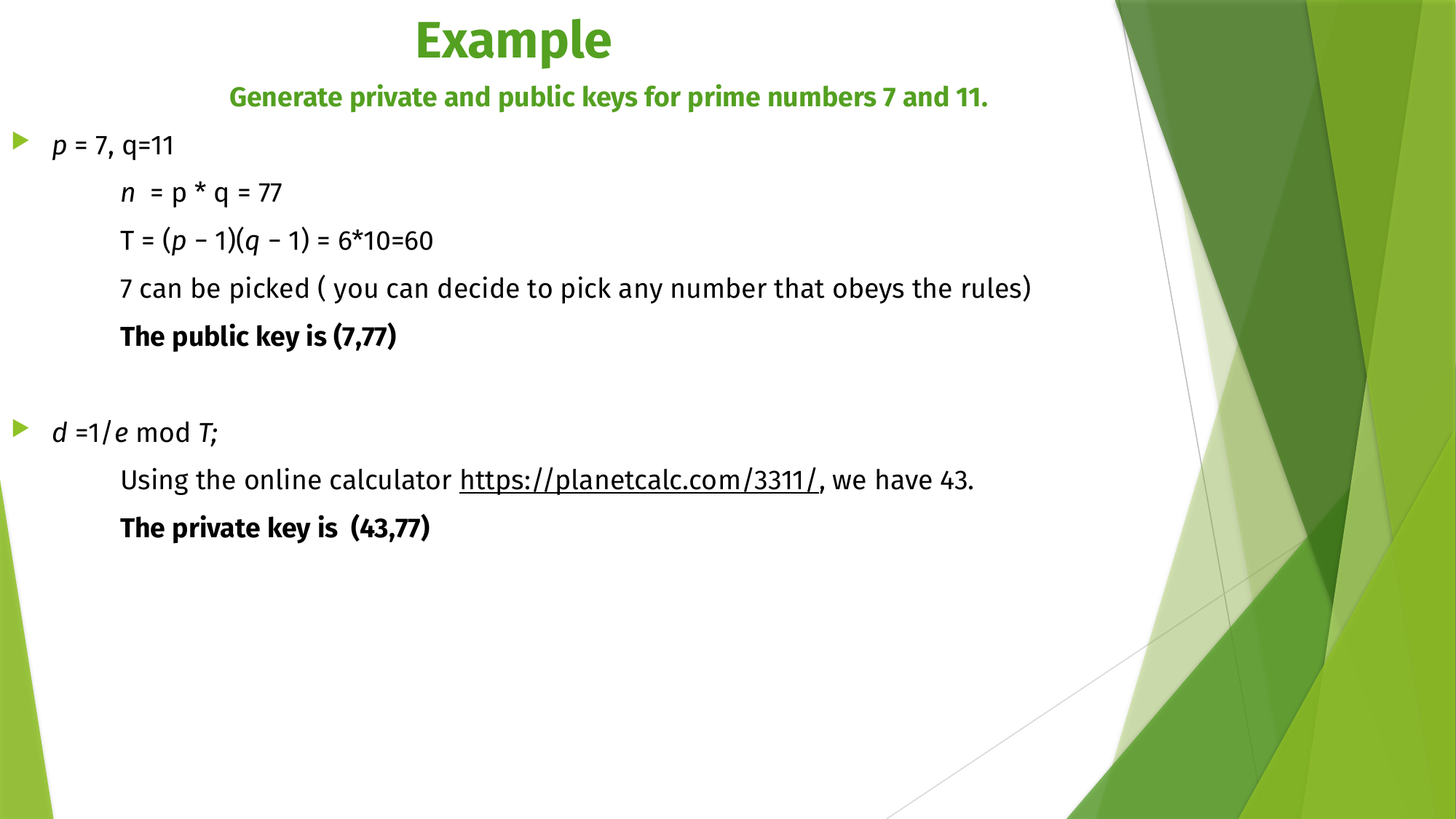

# Example
		Generate private and public keys for prime numbers 7 and 11.
p = 7, q=11
	n  = p * q = 77
	T = (p − 1)(q − 1) = 6*10=60
	7 can be picked ( you can decide to pick any number that obeys the rules)
	The public key is (7,77)

d =1/e mod T;
	Using the online calculator https://planetcalc.com/3311/, we have 43.
	The private key is  (43,77)